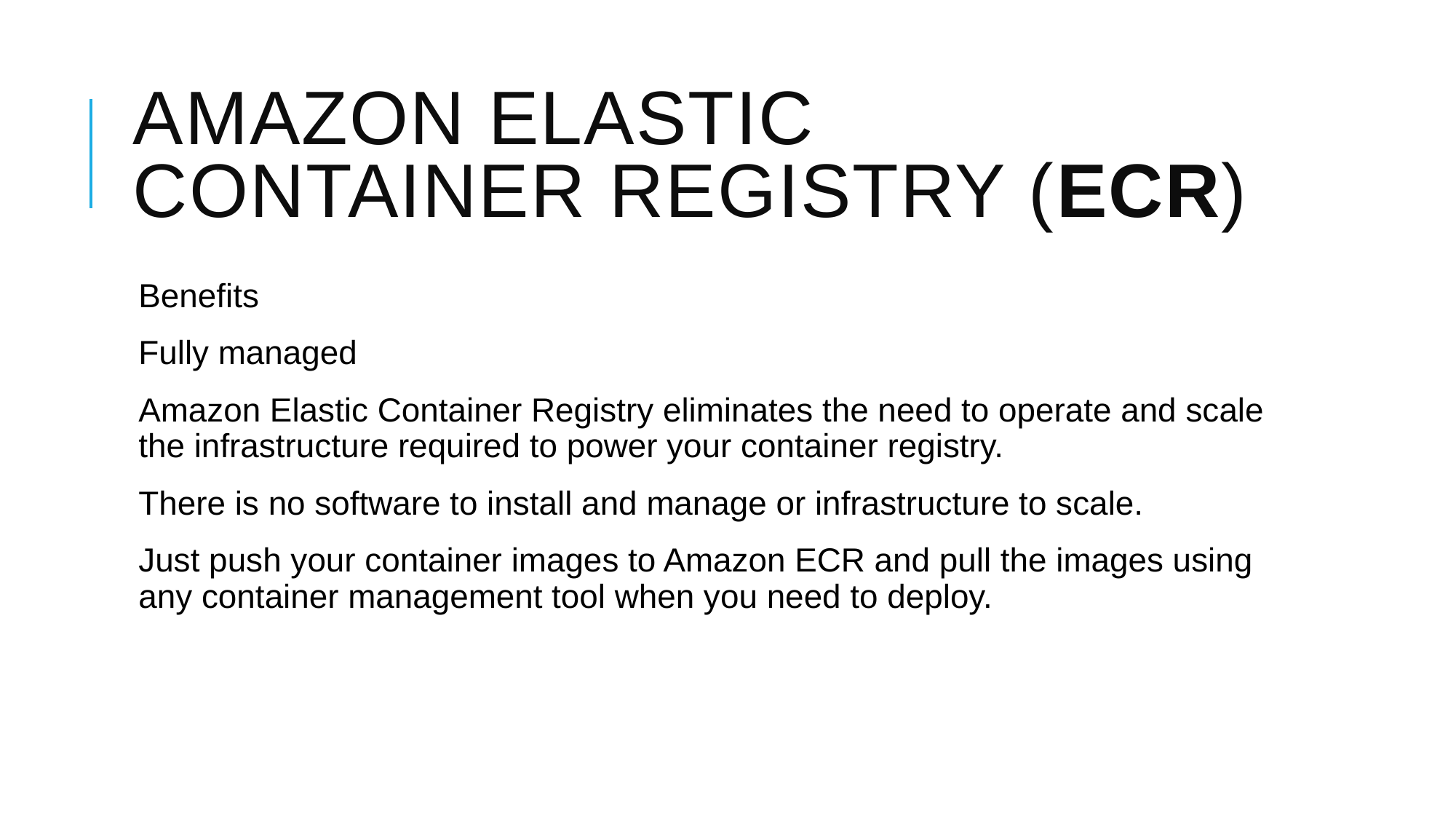

# Amazon Elastic Container Registry (ECR)
Benefits
Fully managed
Amazon Elastic Container Registry eliminates the need to operate and scale the infrastructure required to power your container registry.
There is no software to install and manage or infrastructure to scale.
Just push your container images to Amazon ECR and pull the images using any container management tool when you need to deploy.